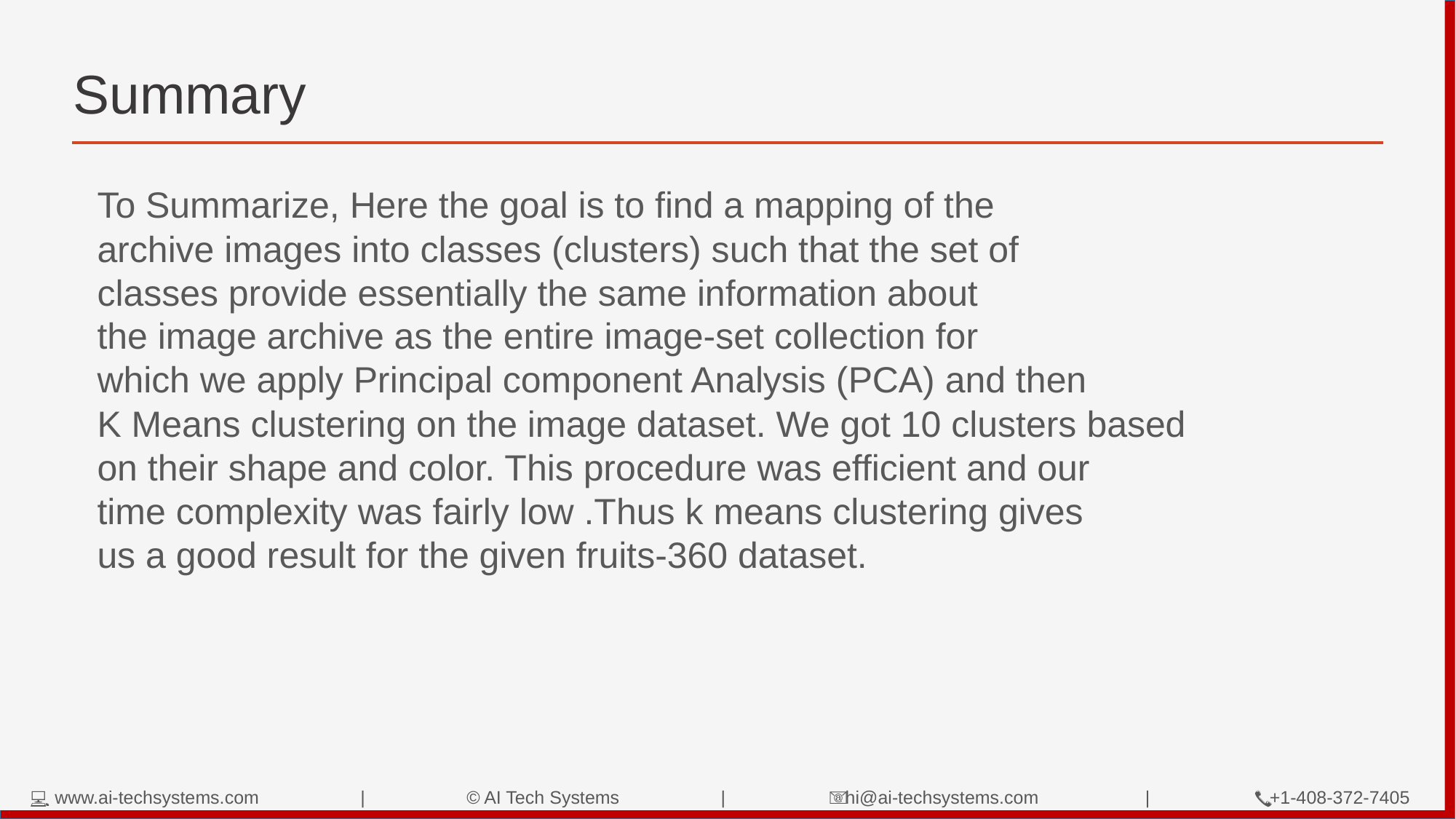

# Summary
To Summarize, Here the goal is to find a mapping of the
archive images into classes (clusters) such that the set of
classes provide essentially the same information about
the image archive as the entire image-set collection for
which we apply Principal component Analysis (PCA) and then
K Means clustering on the image dataset. We got 10 clusters based
on their shape and color. This procedure was efficient and our
time complexity was fairly low .Thus k means clustering gives
us a good result for the given fruits-360 dataset.

💻 www.ai-techsystems.com                    |                    © AI Tech Systems                    |                    📧hi@ai-techsystems.com                     |                    📞+1-408-372-7405